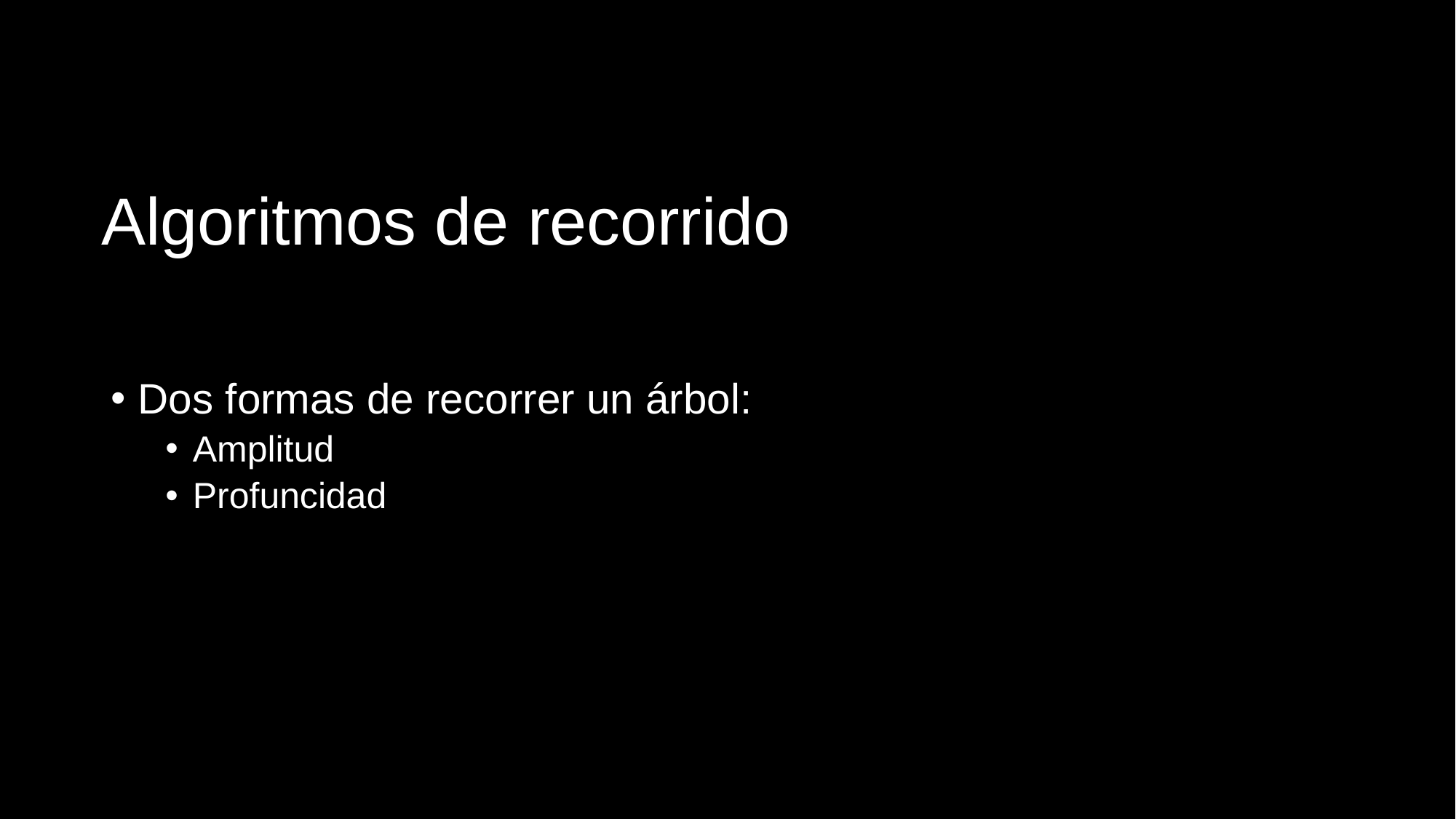

# Algoritmos de recorrido
Dos formas de recorrer un árbol:
Amplitud
Profuncidad